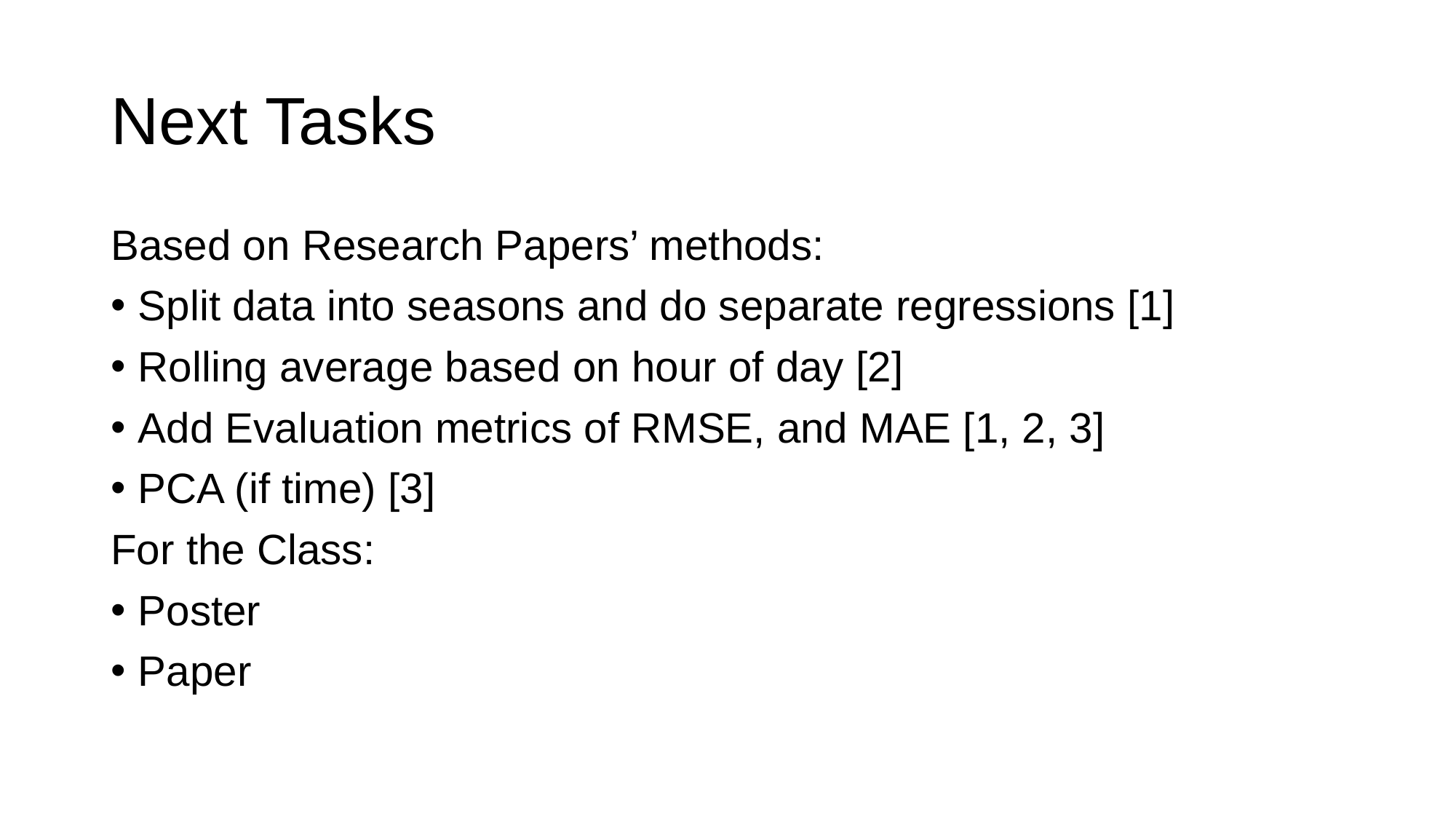

# Next Tasks
Based on Research Papers’ methods:
Split data into seasons and do separate regressions [1]
Rolling average based on hour of day [2]
Add Evaluation metrics of RMSE, and MAE [1, 2, 3]
PCA (if time) [3]
For the Class:
Poster
Paper